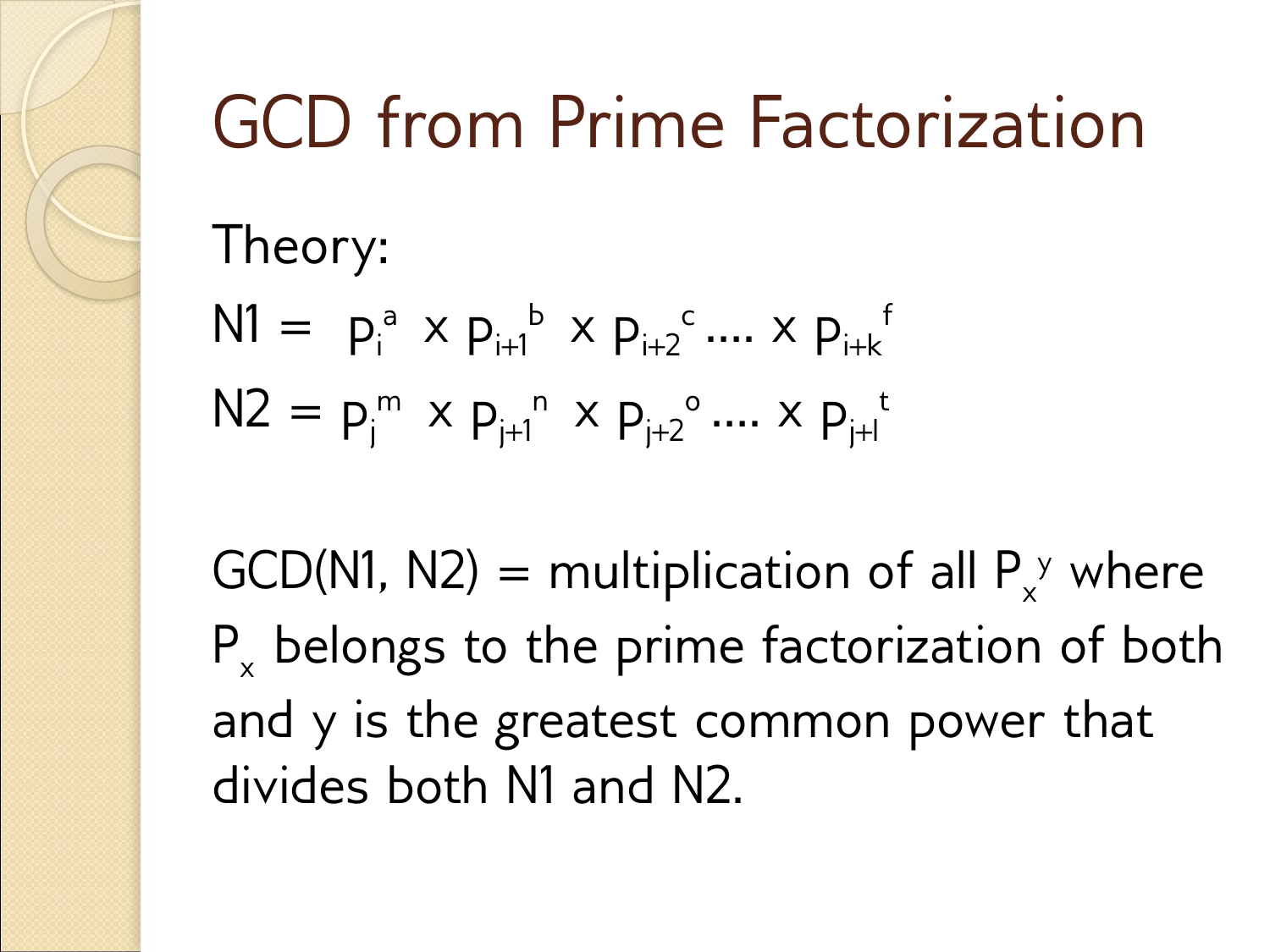

# GCD from Prime Factorization
Theory:
N1 =  pia  x pi+1b  x pi+2c …. x pi+kf
N2 = pjm  x pj+1n  x pj+2o …. x pj+lt

GCD(N1, N2) = multiplication of all Pxy where Px  belongs to the prime factorization of both and y is the greatest common power that divides both N1 and N2.